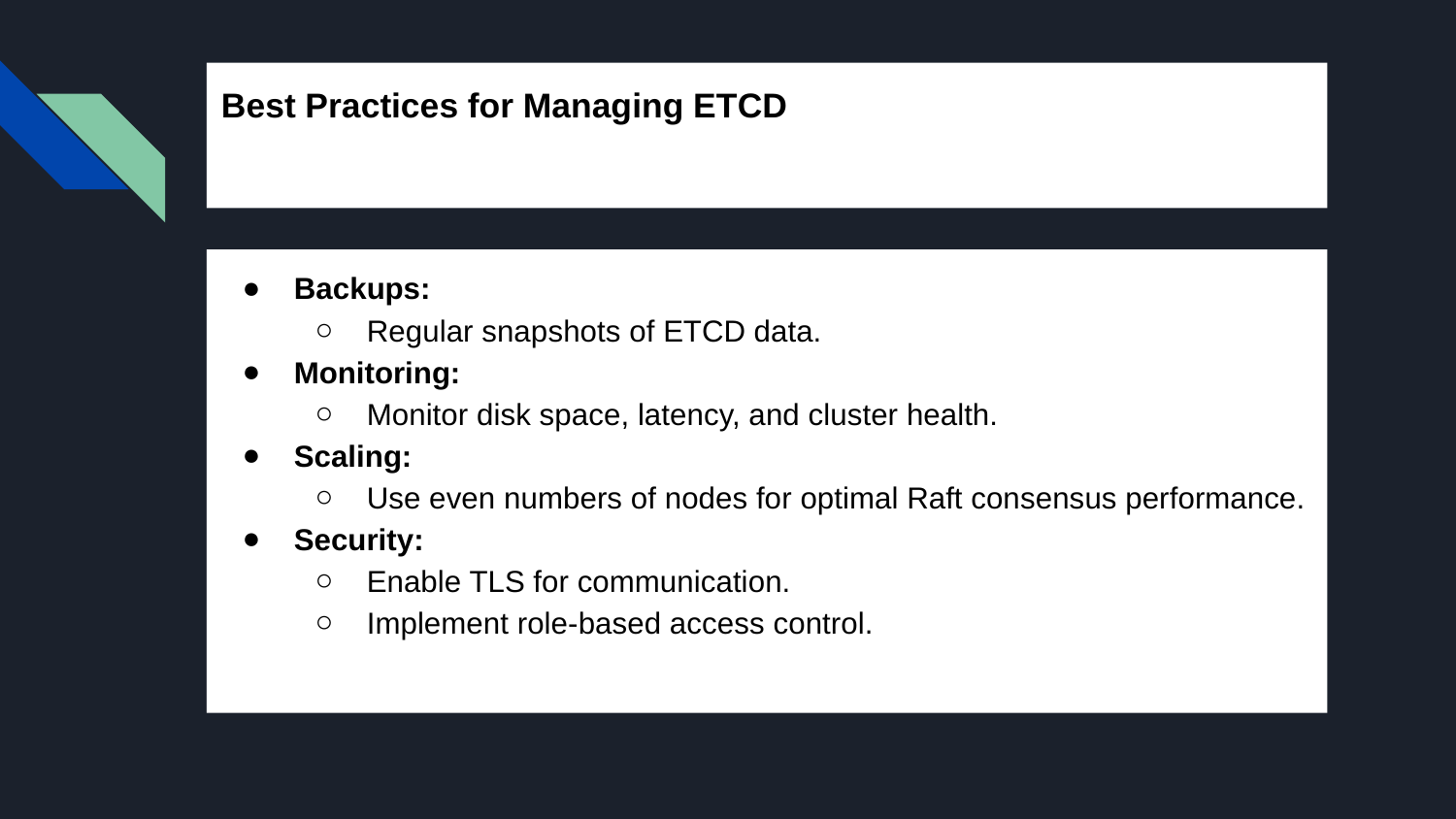

# Best Practices for Managing ETCD

Backups:
Regular snapshots of ETCD data.
Monitoring:
Monitor disk space, latency, and cluster health.
Scaling:
Use even numbers of nodes for optimal Raft consensus performance.
Security:
Enable TLS for communication.
Implement role-based access control.